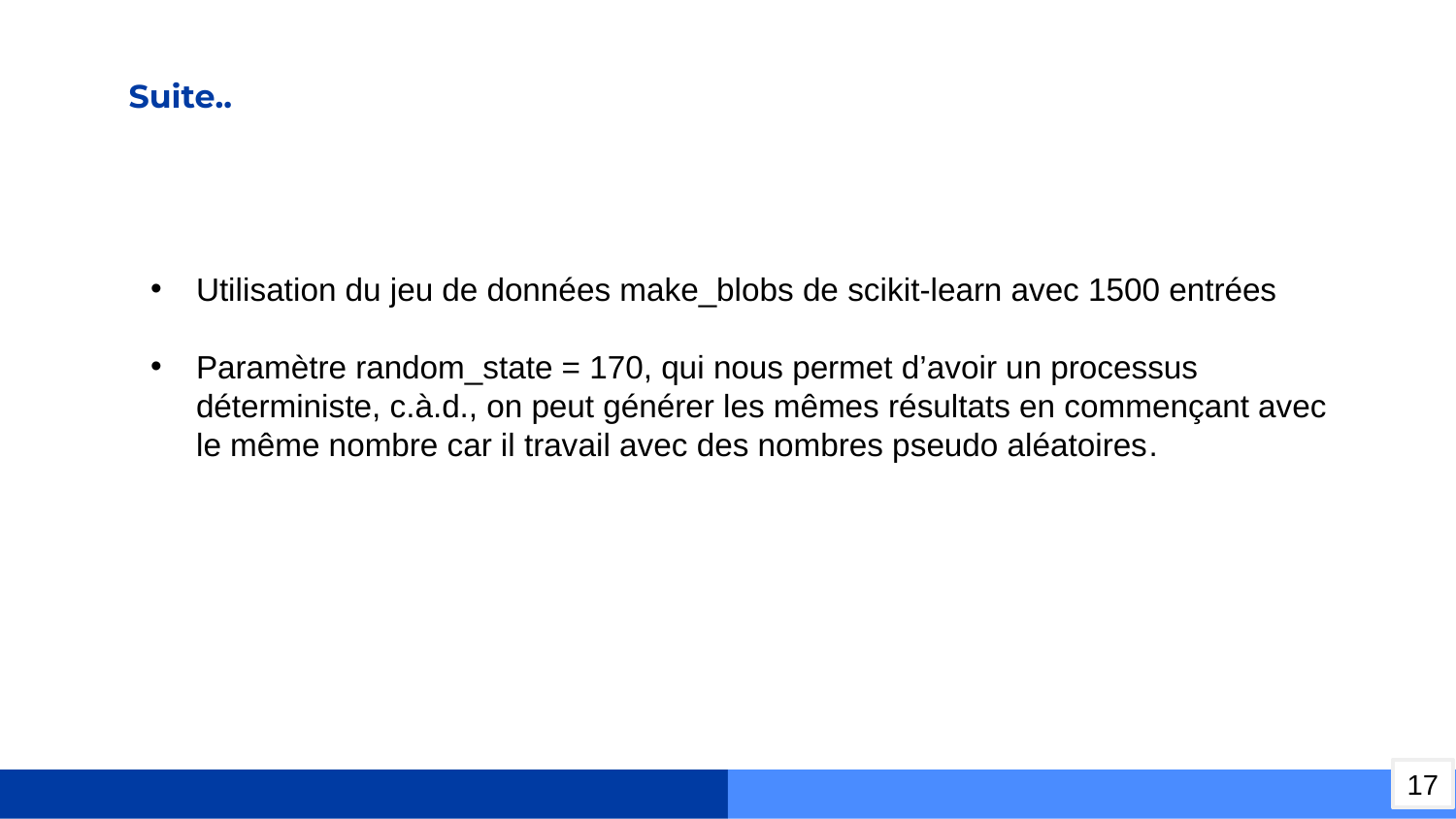

# Suite..
Utilisation du jeu de données make_blobs de scikit-learn avec 1500 entrées

Paramètre random_state = 170, qui nous permet d’avoir un processus déterministe, c.à.d., on peut générer les mêmes résultats en commençant avec le même nombre car il travail avec des nombres pseudo aléatoires.

17